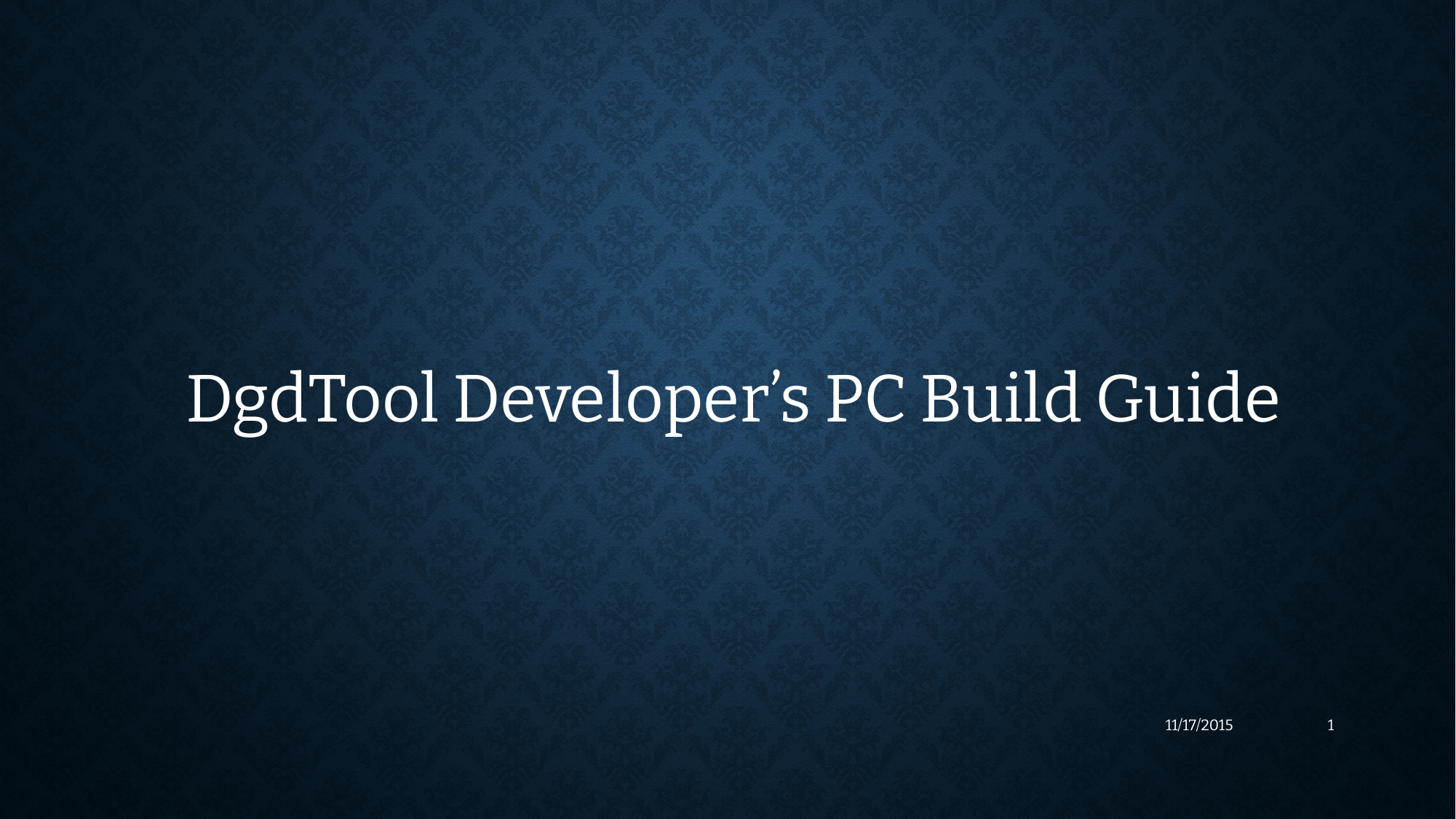

DgdTool Developer’s PC Build Guide
11/17/2015
1